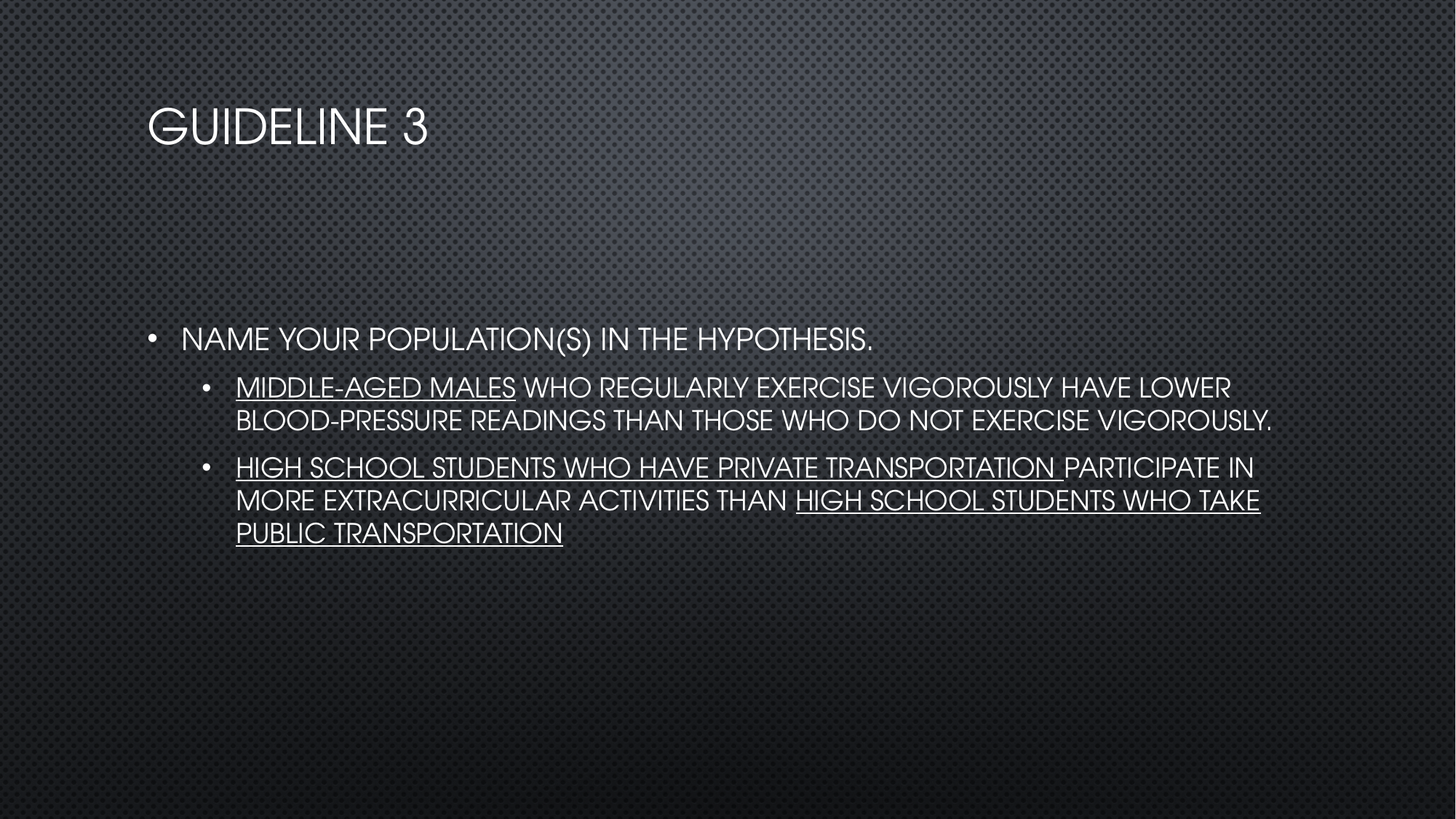

# Guideline 3
Name your population(s) in the hypothesis.
Middle-aged males who regularly exercise vigorously have lower blood-pressure readings than those who do not exercise vigorously.
High school students who have private transportation participate in more extracurricular activities than high school students who take public transportation